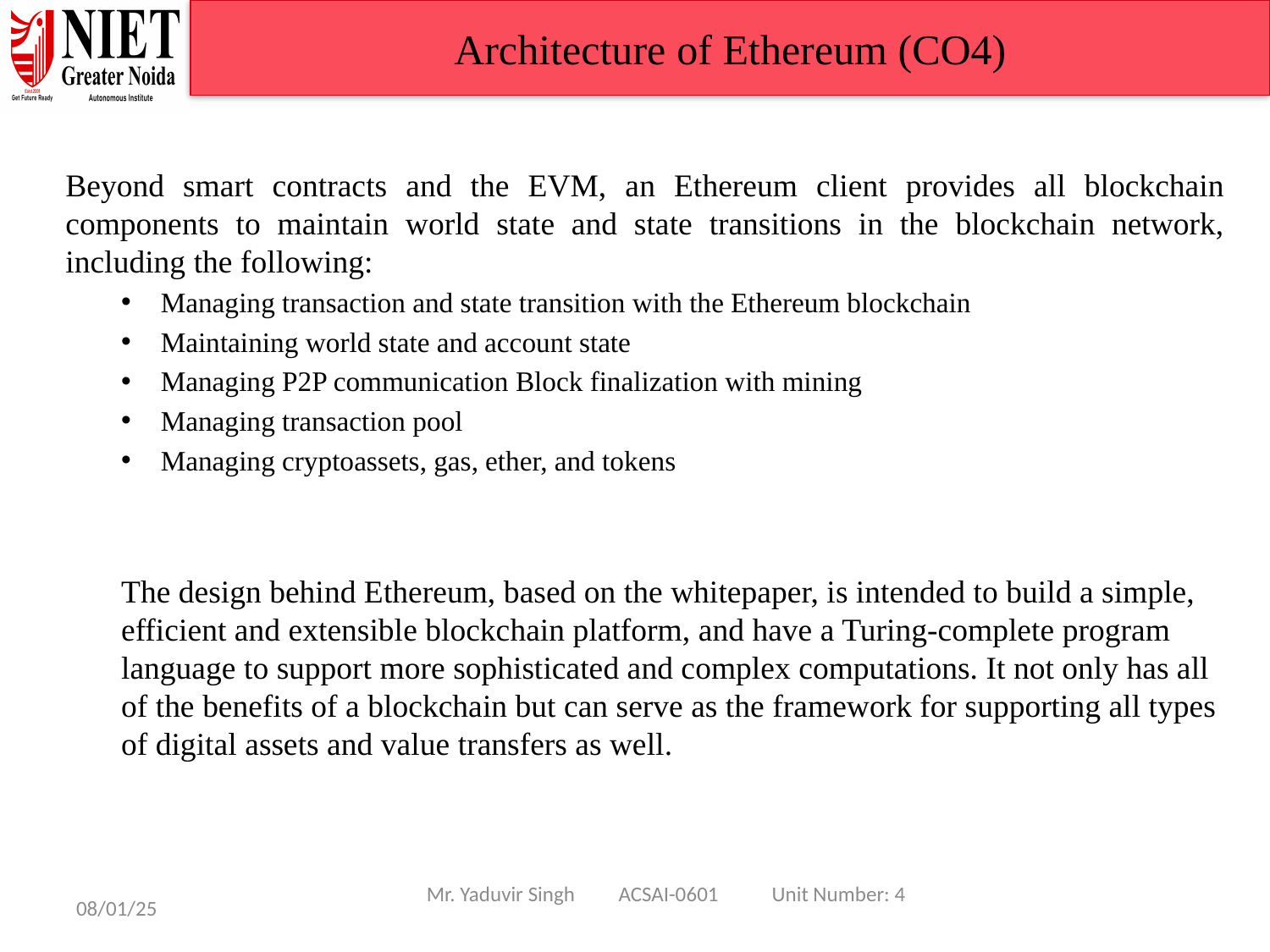

Architecture of Ethereum (CO4)
Beyond smart contracts and the EVM, an Ethereum client provides all blockchain components to maintain world state and state transitions in the blockchain network, including the following:
Managing transaction and state transition with the Ethereum blockchain
Maintaining world state and account state
Managing P2P communication Block finalization with mining
Managing transaction pool
Managing cryptoassets, gas, ether, and tokens

The design behind Ethereum, based on the whitepaper, is intended to build a simple, efficient and extensible blockchain platform, and have a Turing-complete program language to support more sophisticated and complex computations. It not only has all of the benefits of a blockchain but can serve as the framework for supporting all types of digital assets and value transfers as well.
diagram:
Mr. Yaduvir Singh         ACSAI-0601           Unit Number: 4
08/01/25